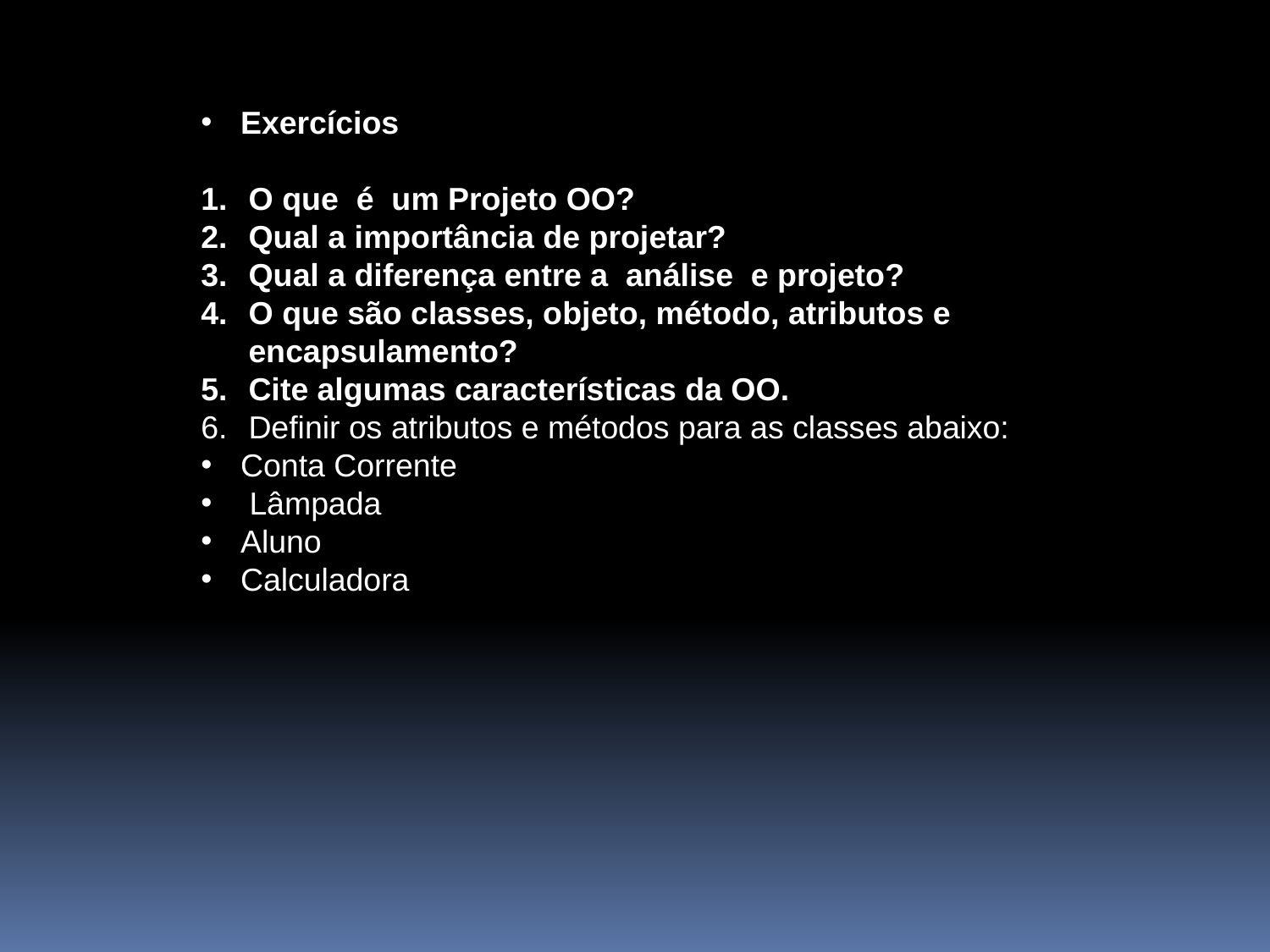

Exercícios

O que  é  um Projeto OO?
Qual a importância de projetar?
Qual a diferença entre a  análise  e projeto?
O que são classes, objeto, método, atributos e encapsulamento?
Cite algumas características da OO.
Definir os atributos e métodos para as classes abaixo:
Conta Corrente
 Lâmpada
Aluno
Calculadora